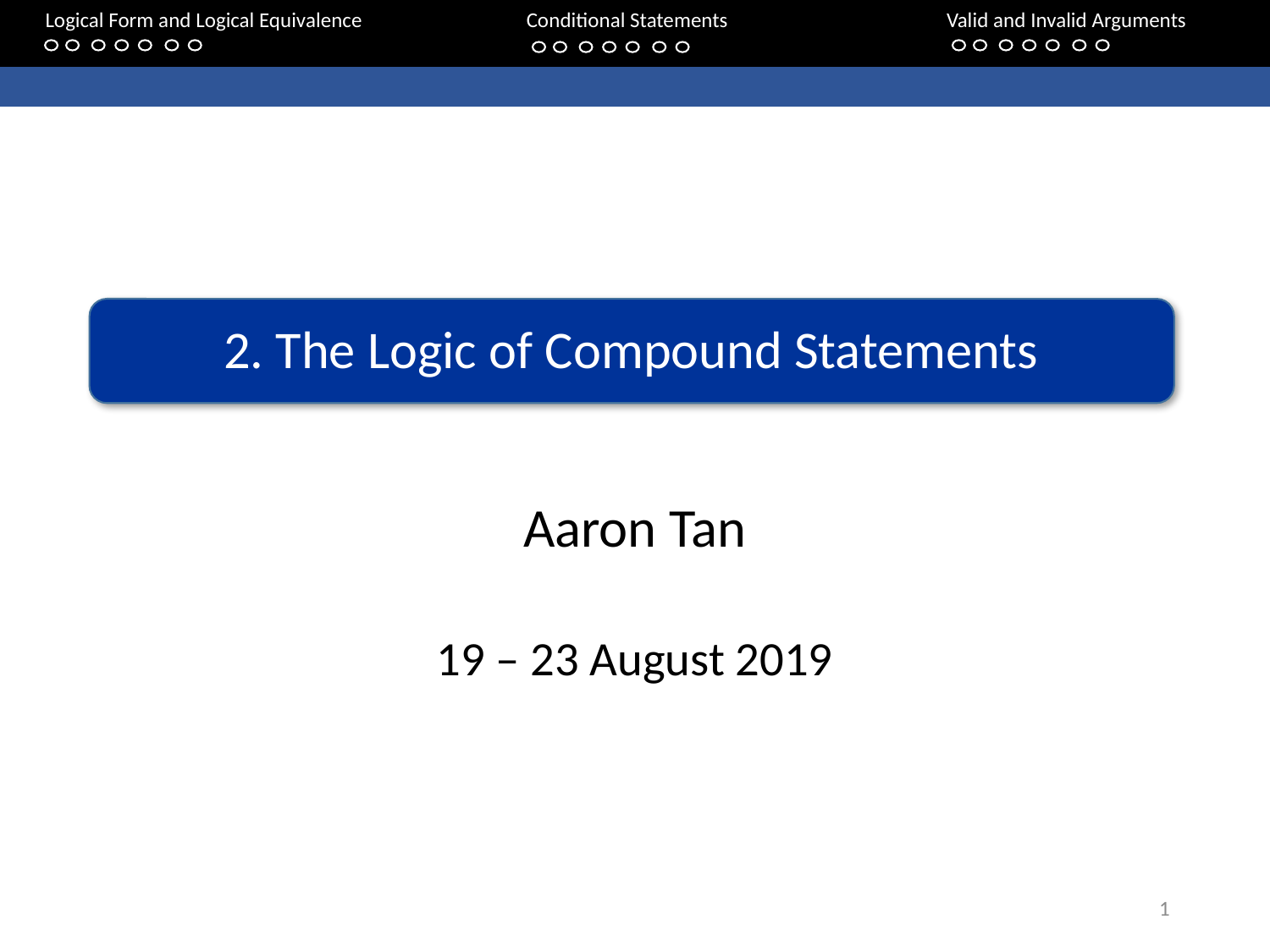

Logical Form and Logical Equivalence		Conditional Statements			Valid and Invalid Arguments

# 2. The Logic of Compound Statements
Aaron Tan

19 – 23 August 2019
1